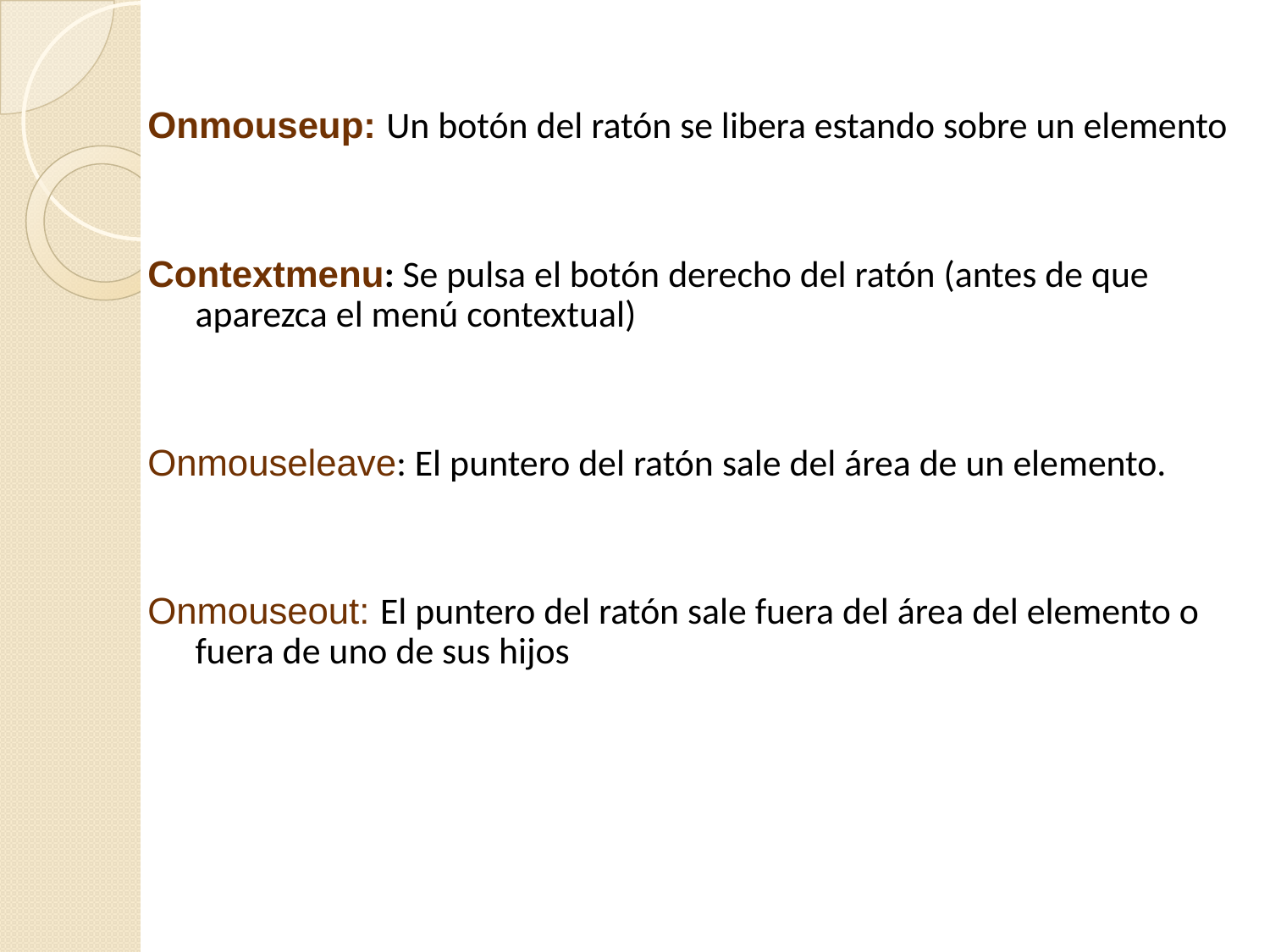

Onmouseup: Un botón del ratón se libera estando sobre un elemento

Contextmenu: Se pulsa el botón derecho del ratón (antes de que aparezca el menú contextual)

Onmouseleave: El puntero del ratón sale del área de un elemento.

Onmouseout: El puntero del ratón sale fuera del área del elemento o fuera de uno de sus hijos